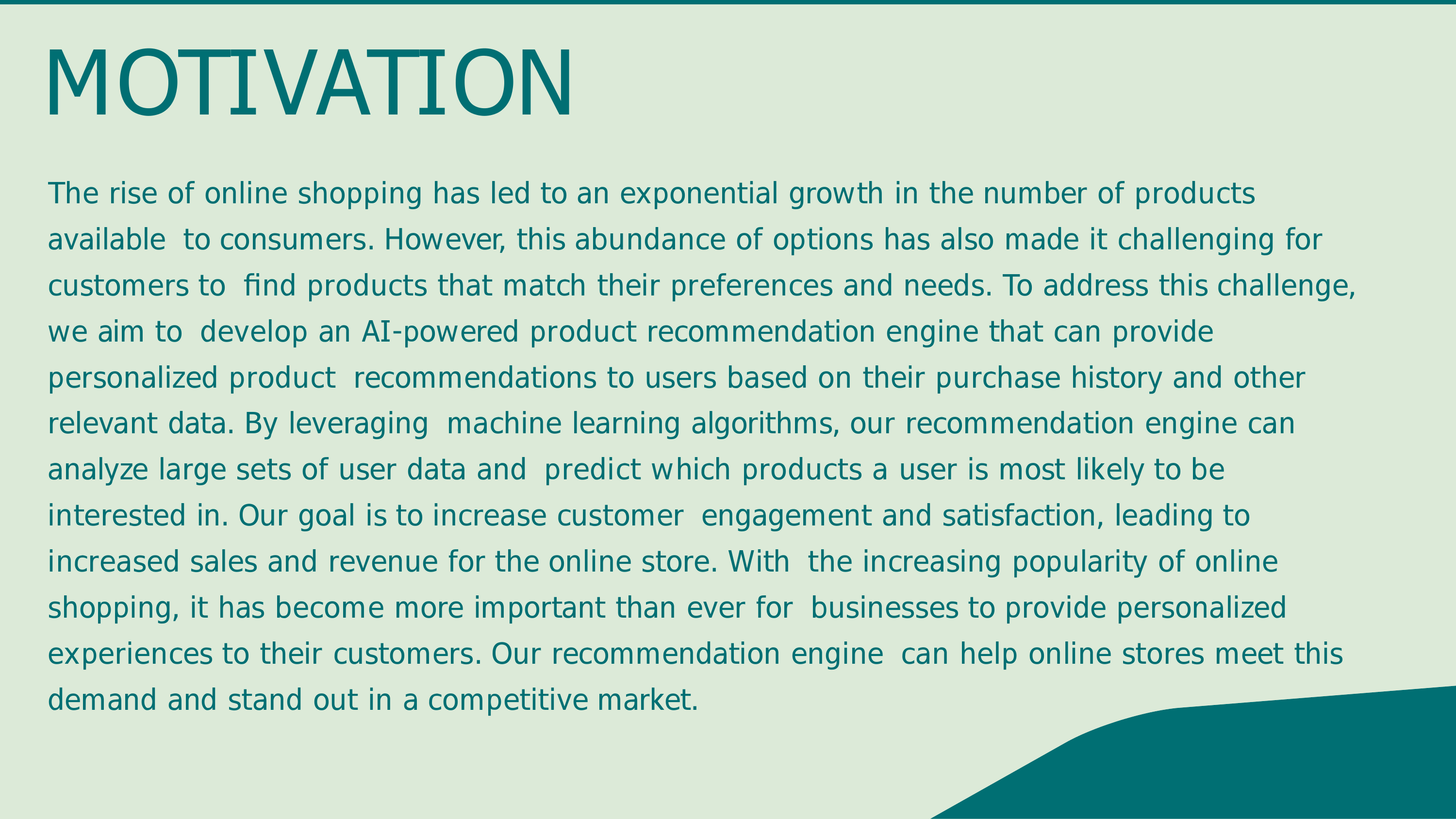

# MOTIVATION
The rise of online shopping has led to an exponential growth in the number of products available  to consumers. However, this abundance of options has also made it challenging for customers to  find products that match their preferences and needs. To address this challenge, we aim to  develop an AI-powered product recommendation engine that can provide personalized product  recommendations to users based on their purchase history and other relevant data. By leveraging  machine learning algorithms, our recommendation engine can analyze large sets of user data and  predict which products a user is most likely to be interested in. Our goal is to increase customer  engagement and satisfaction, leading to increased sales and revenue for the online store. With  the increasing popularity of online shopping, it has become more important than ever for  businesses to provide personalized experiences to their customers. Our recommendation engine  can help online stores meet this demand and stand out in a competitive market.